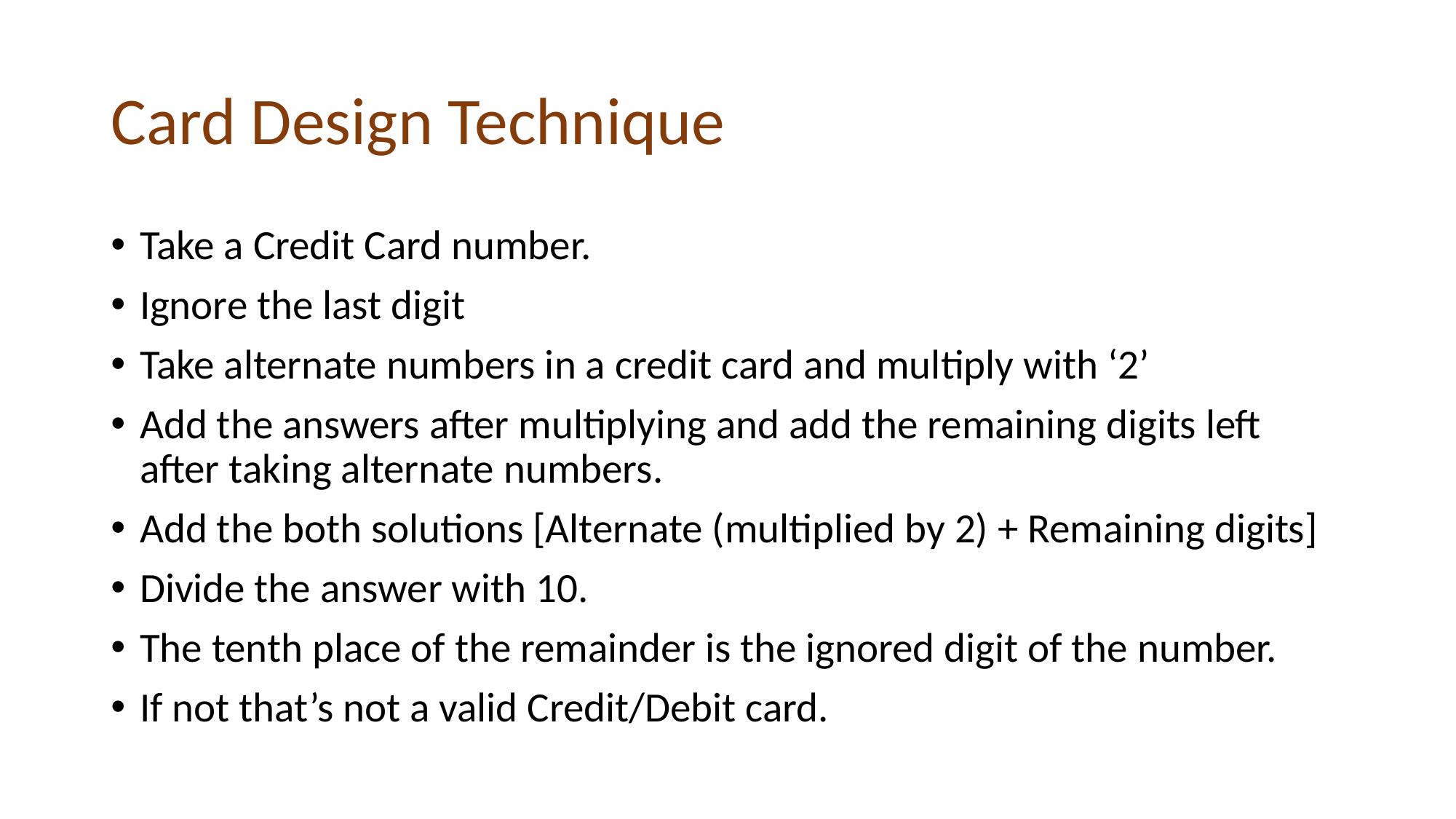

# Card Design Technique
Take a Credit Card number.
Ignore the last digit
Take alternate numbers in a credit card and multiply with ‘2’
Add the answers after multiplying and add the remaining digits left after taking alternate numbers.
Add the both solutions [Alternate (multiplied by 2) + Remaining digits]
Divide the answer with 10.
The tenth place of the remainder is the ignored digit of the number.
If not that’s not a valid Credit/Debit card.